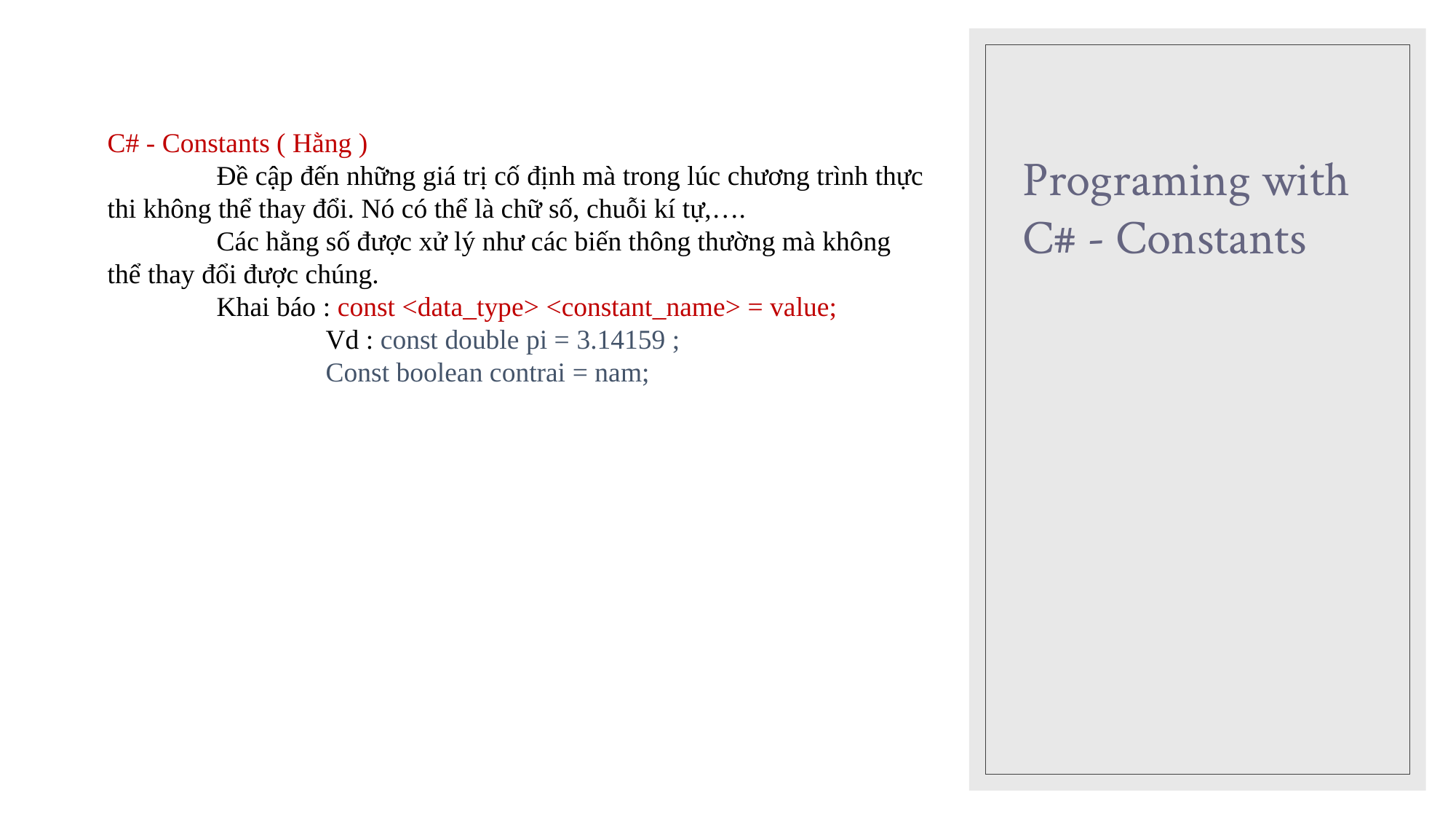

# Programing with C# - Constants
C# - Constants ( Hằng )
	Đề cập đến những giá trị cố định mà trong lúc chương trình thực thi không thể thay đổi. Nó có thể là chữ số, chuỗi kí tự,….
	Các hằng số được xử lý như các biến thông thường mà không thể thay đổi được chúng.
	Khai báo : const <data_type> <constant_name> = value;
		Vd : const double pi = 3.14159 ;
		Const boolean contrai = nam;